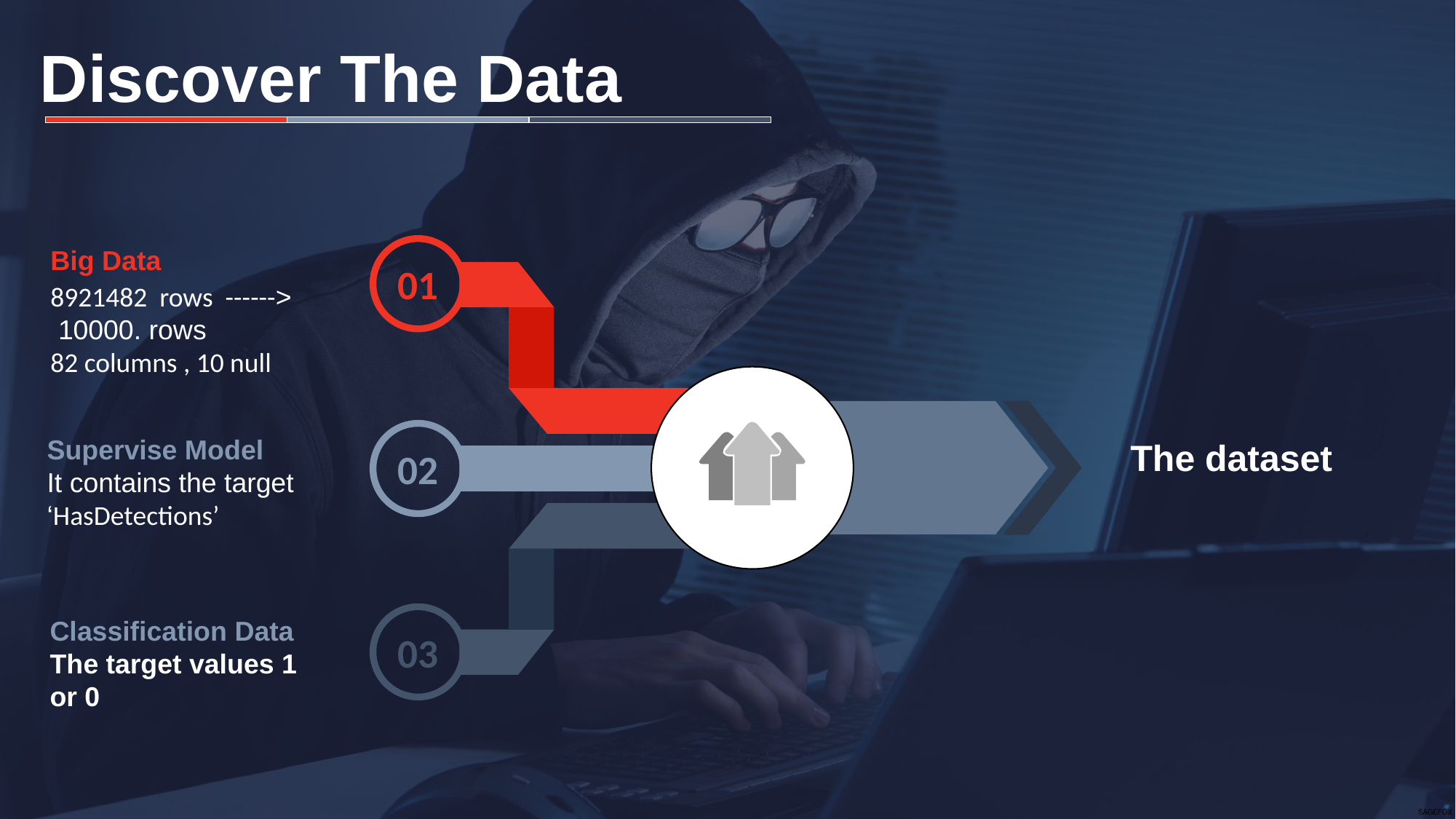

Discover The Data

Big Data

8921482  rows  ------>
 10000. rows
82 columns , 10 null

01

02
Supervise Model
It contains the target ‘HasDetections’

The dataset

03
Classification Data
The target values 1 or 0